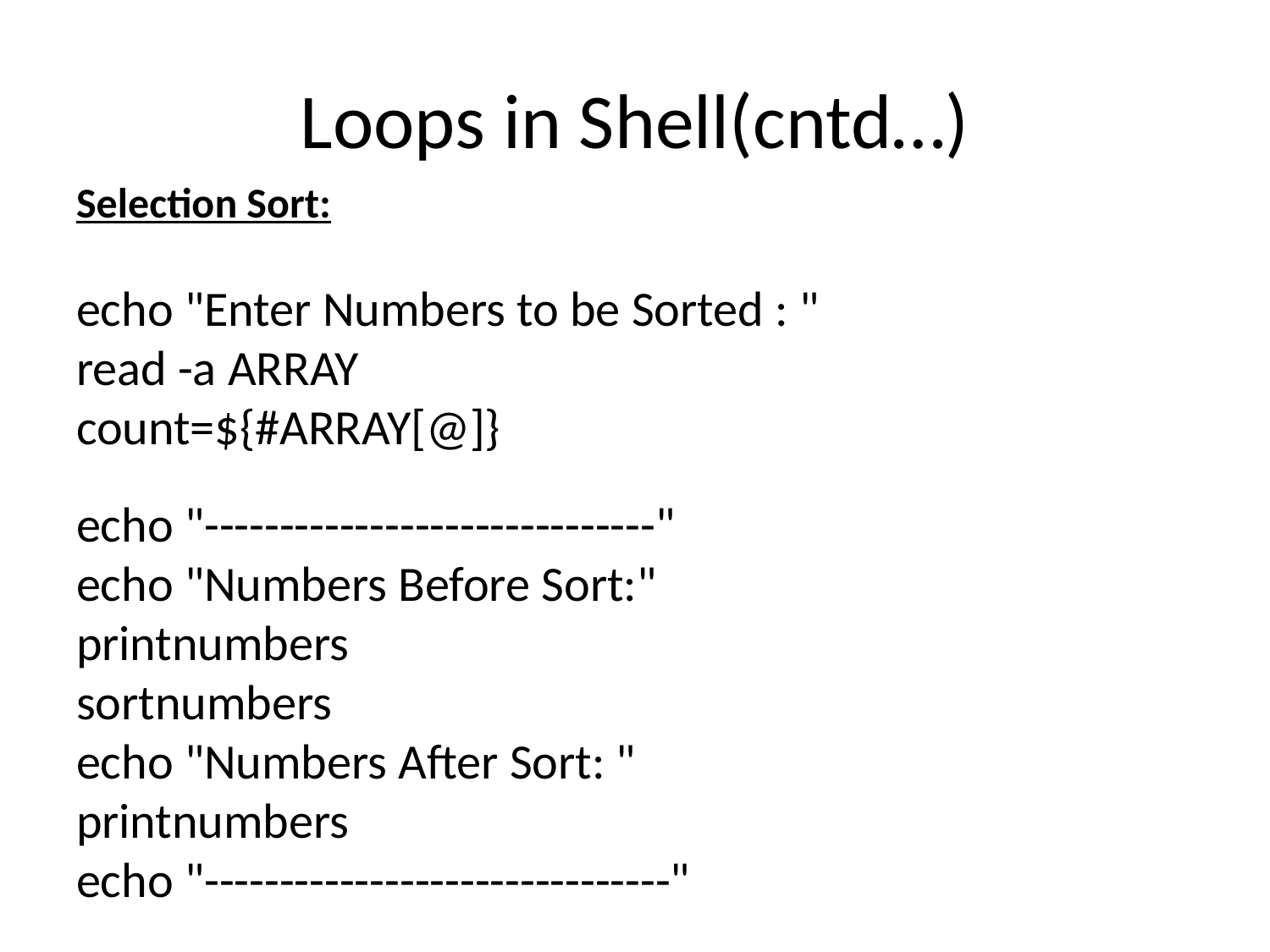

# Loops in Shell(cntd…)
Selection Sort:

echo "Enter Numbers to be Sorted : "
read -a ARRAY
count=${#ARRAY[@]}

echo "------------------------------"
echo "Numbers Before Sort:"
printnumbers
sortnumbers
echo "Numbers After Sort: "
printnumbers
echo "-------------------------------"